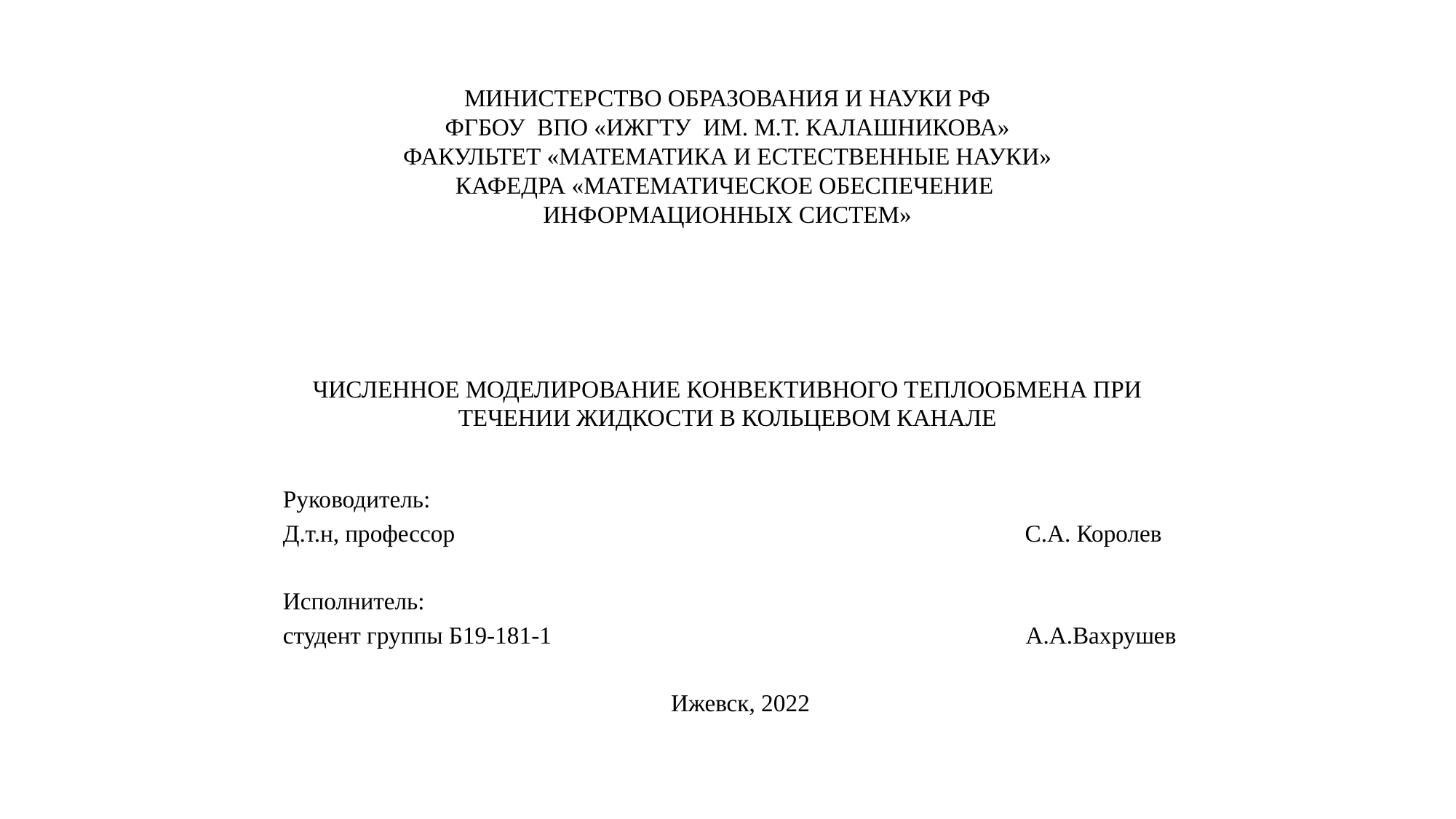

# Министерство образования и науки РФ ФГБОУ  ВПО «ИЖГТУ  им. М.Т. Калашникова» Факультет «Математика и естественные науки» Кафедра «Математическое обеспечение информационных систем» Численное моделирование конвективного теплообмена при течении жидкости в кольцевом канале
Руководитель:
Д.т.н, профессор                                                                                               С.А. Королев

Исполнитель:
студент группы Б19-181-1                                                                               А.А.Вахрушев

Ижевск, 2022